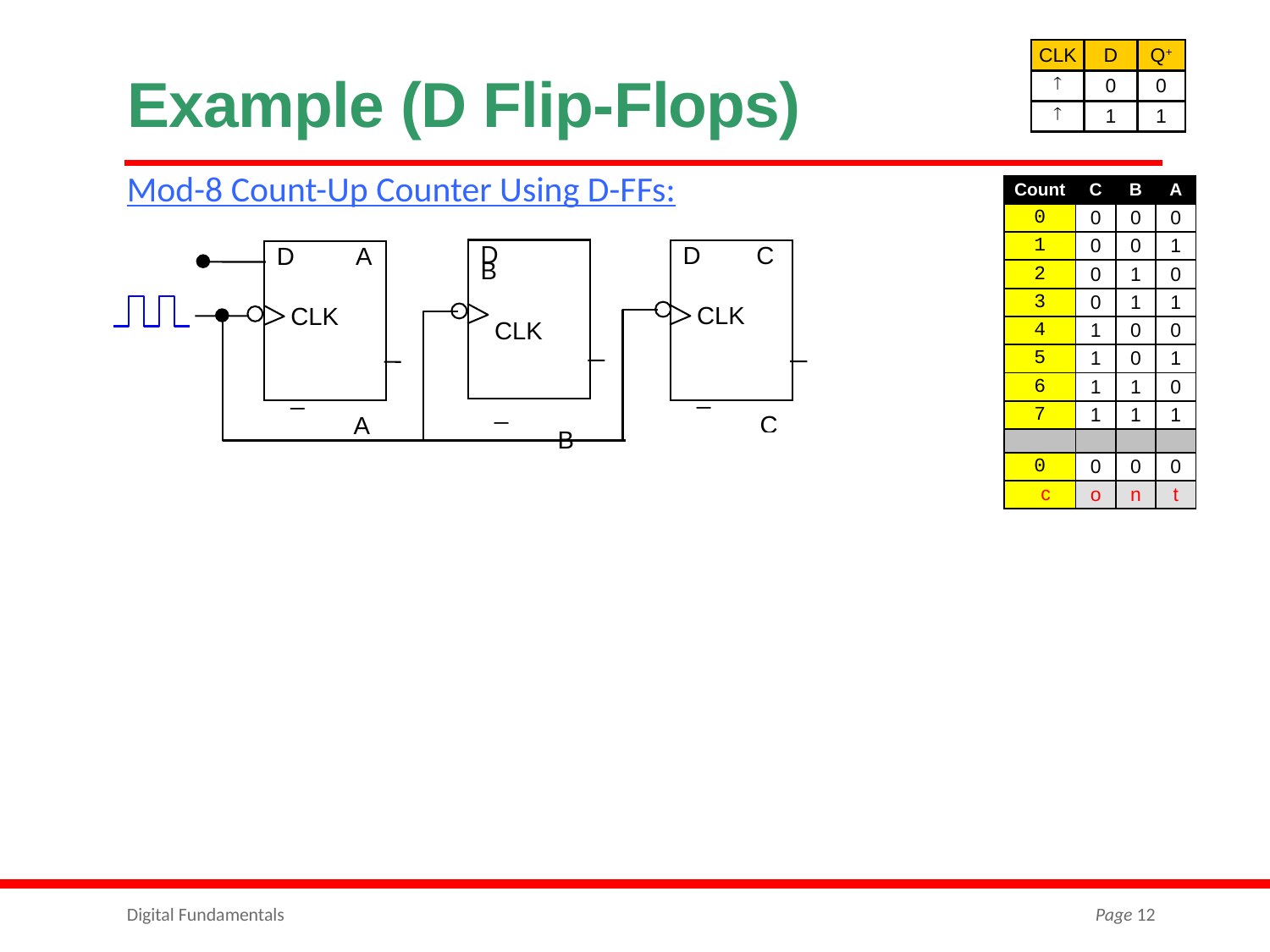

# Example (D Flip-Flops)
| CLK | D | Q+ |
| --- | --- | --- |
| ↑ | 0 | 0 |
| ↑ | 1 | 1 |
Mod-8 Count-Up Counter Using D-FFs:
| Count | C | B | A |
| --- | --- | --- | --- |
| 0 | 0 | 0 | 0 |
| 1 | 0 | 0 | 1 |
| 2 | 0 | 1 | 0 |
| 3 | 0 | 1 | 1 |
| 4 | 1 | 0 | 0 |
| 5 | 1 | 0 | 1 |
| 6 | 1 | 1 | 0 |
| 7 | 1 | 1 | 1 |
|  |  |  |  |
| 0 | 0 | 0 | 0 |
| c | o | n | t |
D         B

  CLK            	    	  _
           B

D        C

  CLK            	    	  _
           C

D         A

  CLK         	    	  _
           A

Digital Fundamentals
Page 12